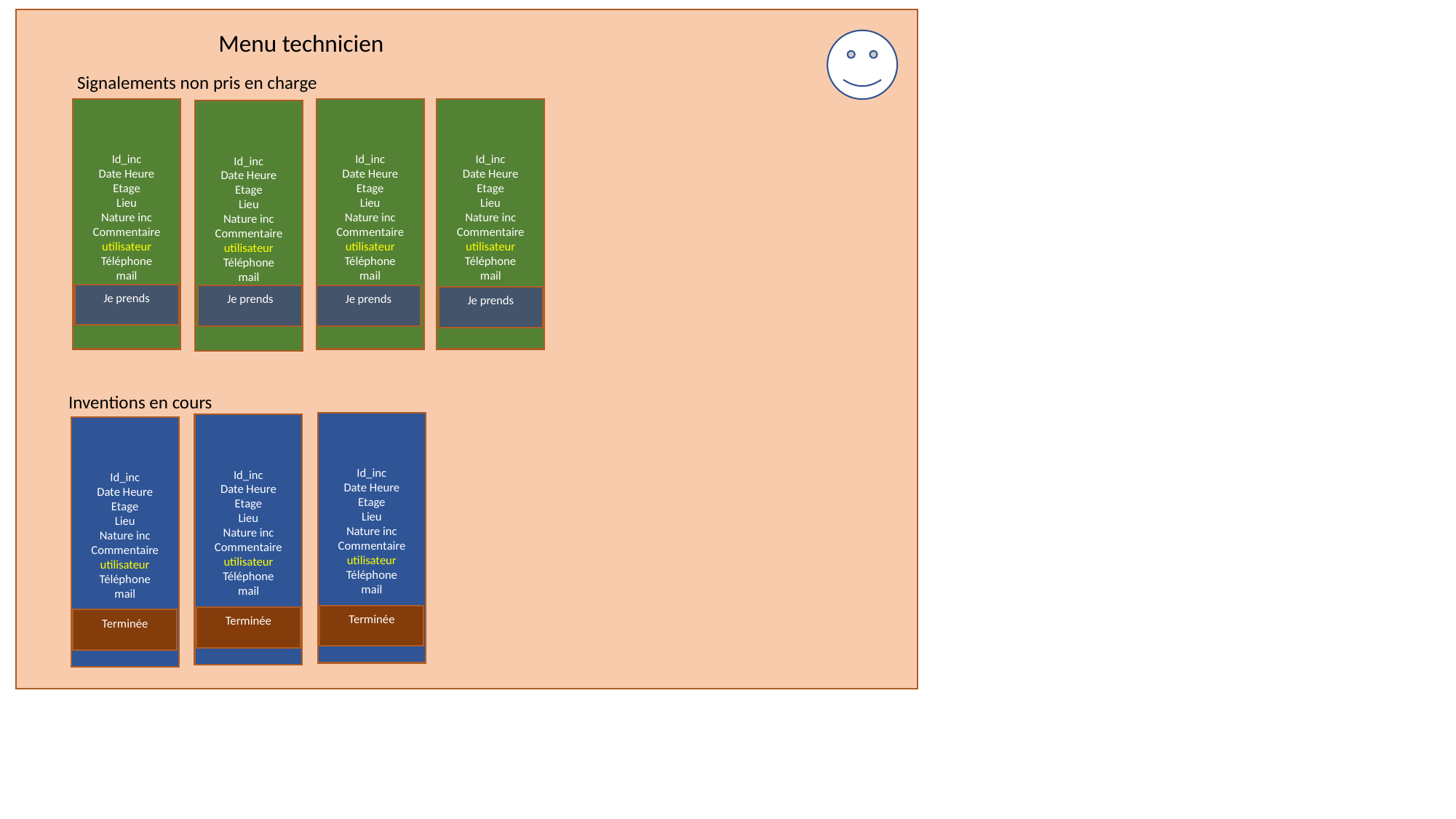

Menu technicien

Signalements non pris en charge
Id_inc
Date Heure
Etage
Lieu
Nature inc
Commentaire
utilisateur
Téléphone
mail

Id_inc
Date Heure
Etage
Lieu
Nature inc
Commentaire
utilisateur
Téléphone
mail

Id_inc
Date Heure
Etage
Lieu
Nature inc
Commentaire
utilisateur
Téléphone
mail

Id_inc
Date Heure
Etage
Lieu
Nature inc
Commentaire
utilisateur
Téléphone
mail

Je prends

Je prends

Je prends

Je prends

Inventions en cours
Id_inc
Date Heure
Etage
Lieu
Nature inc
Commentaire
utilisateur
Téléphone
mail

Id_inc
Date Heure
Etage
Lieu
Nature inc
Commentaire
utilisateur
Téléphone
mail

Id_inc
Date Heure
Etage
Lieu
Nature inc
Commentaire
utilisateur
Téléphone
mail

Terminée

Terminée

Terminée